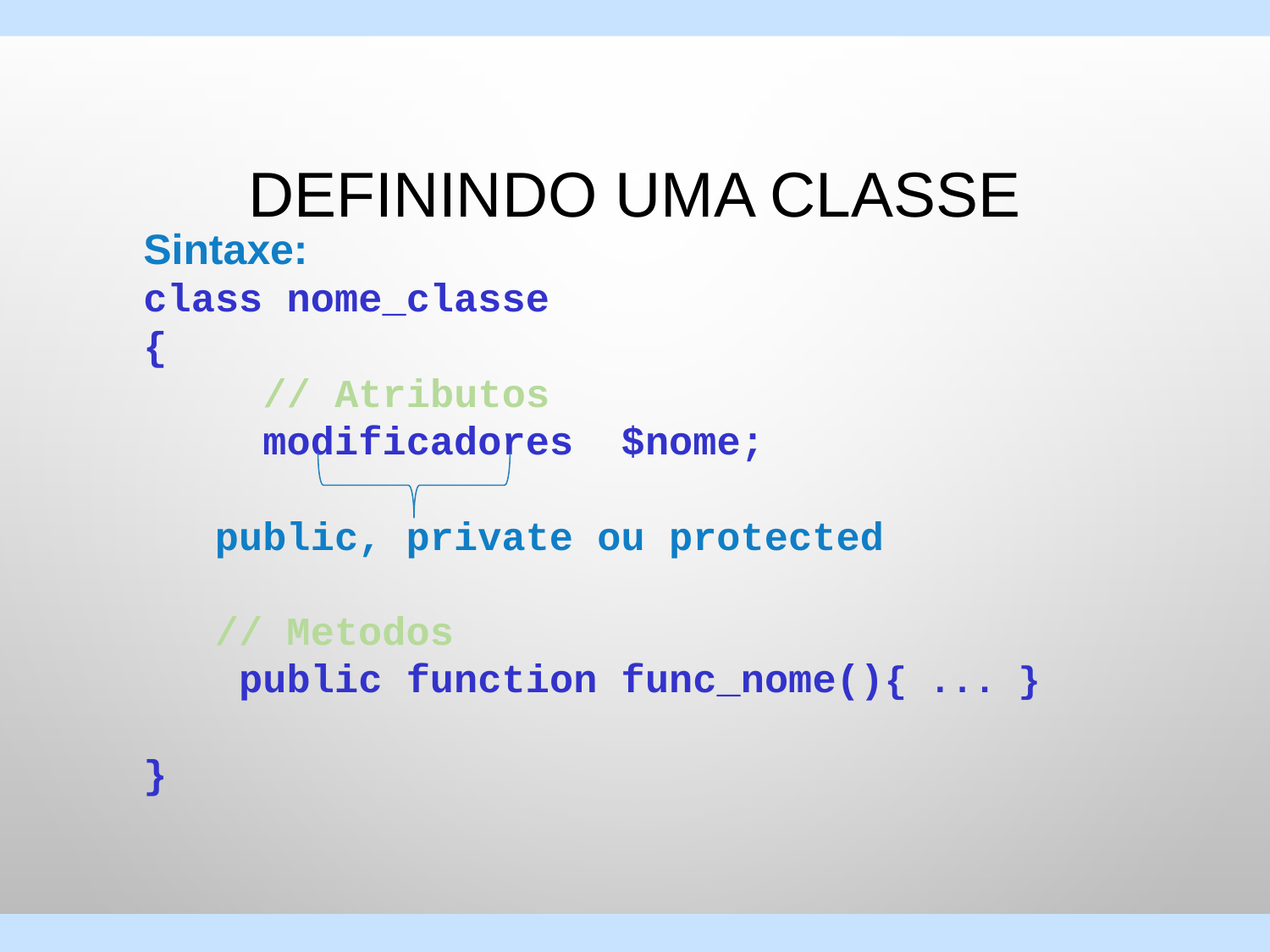

# Definindo uma classe
Sintaxe:
class nome_classe
{
     // Atributos
     modificadores  $nome;
   public, private ou protected
   // Metodos
    public function func_nome(){ ... }
}